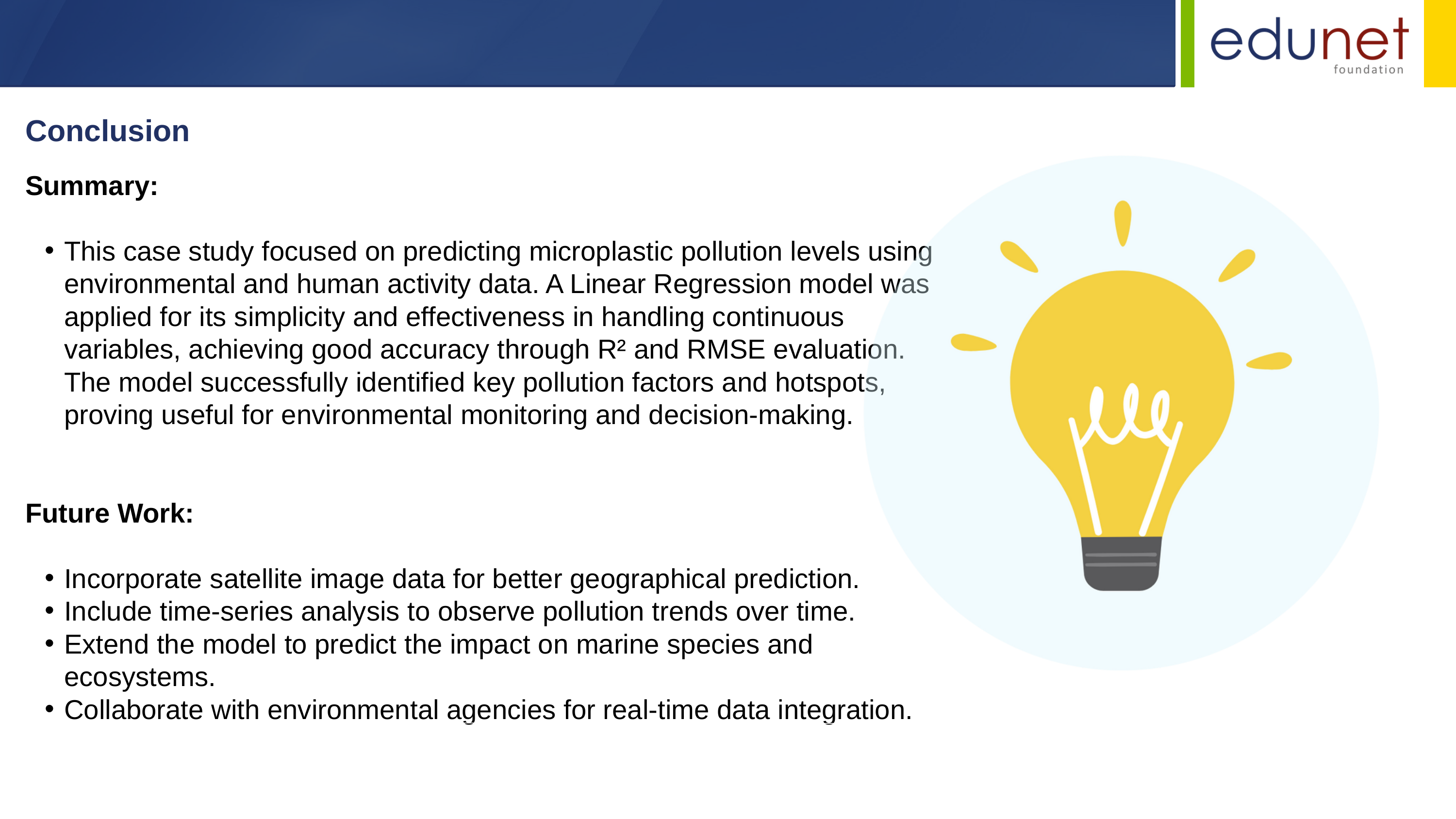

Conclusion

Summary:

This case study focused on predicting microplastic pollution levels using environmental and human activity data. A Linear Regression model was applied for its simplicity and effectiveness in handling continuous variables, achieving good accuracy through R² and RMSE evaluation. The model successfully identified key pollution factors and hotspots, proving useful for environmental monitoring and decision-making.

Future Work:

Incorporate satellite image data for better geographical prediction.
Include time-series analysis to observe pollution trends over time.
Extend the model to predict the impact on marine species and ecosystems.
Collaborate with environmental agencies for real-time data integration.